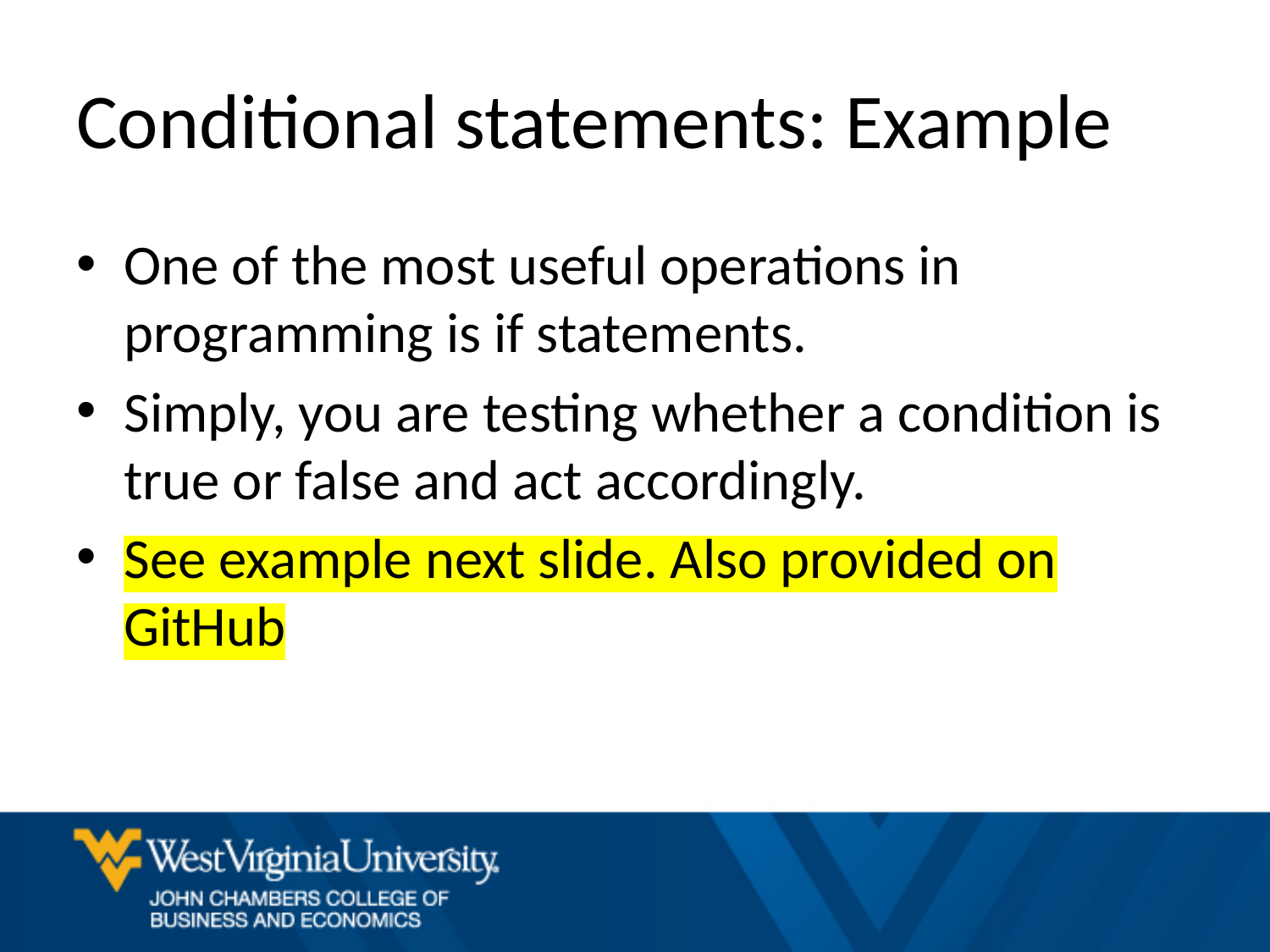

# Conditional statements: Example
One of the most useful operations in programming is if statements.
Simply, you are testing whether a condition is true or false and act accordingly.
See example next slide. Also provided on GitHub